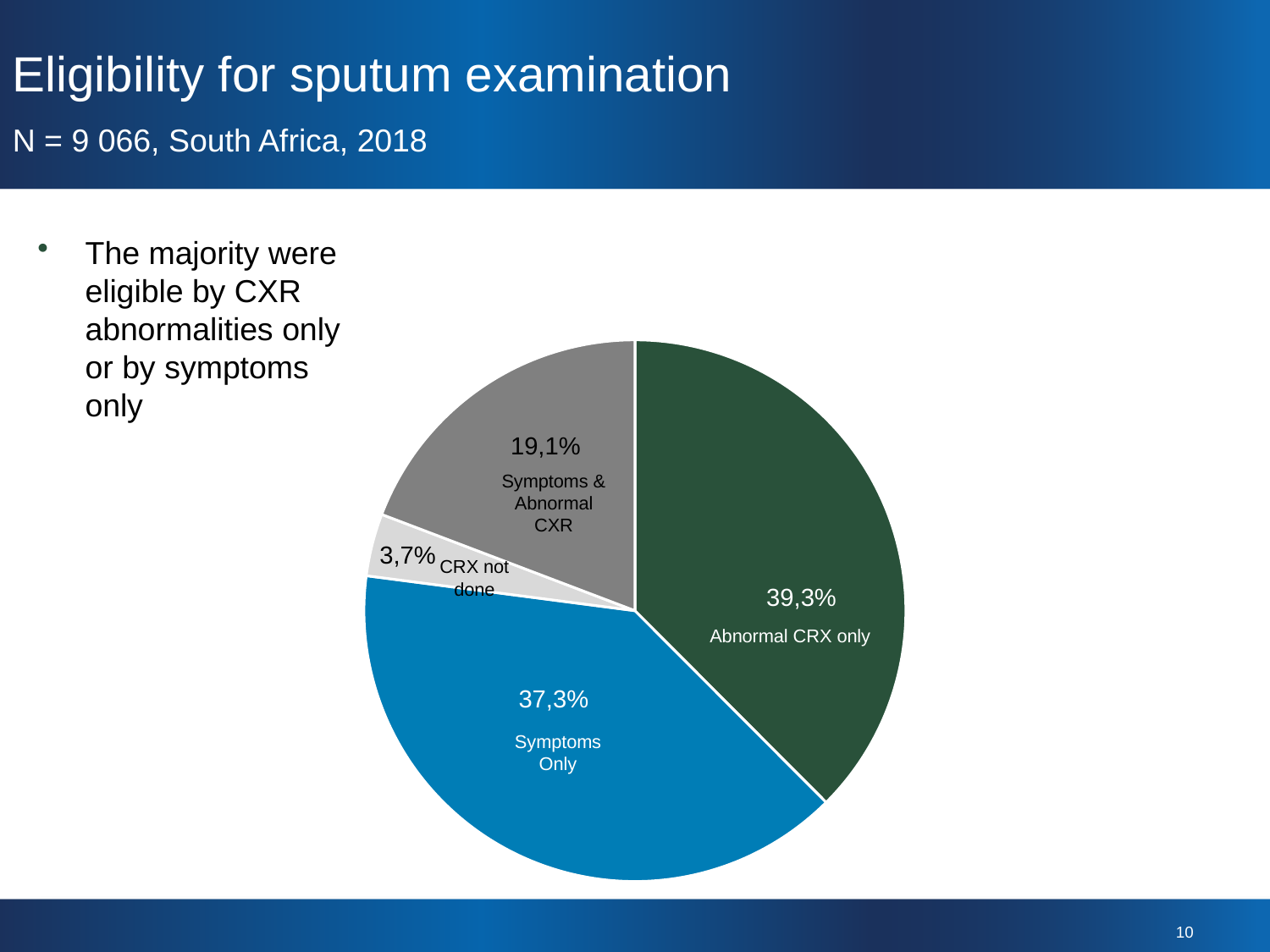

Eligibility for sputum examination
N = 9 066, South Africa, 2018
The majority were eligible by CXR abnormalities only or by symptoms only

### Chart

| Category | Column1 |
|---|---|
|  | 37.3 |
|  | 39.3 |
|  | 3.7 |
|  | 19.1 |
19,1%
Symptoms & Abnormal CXR
3,7%
CRX not done
39,3%
Abnormal CRX only
37,3%
Symptoms Only
10